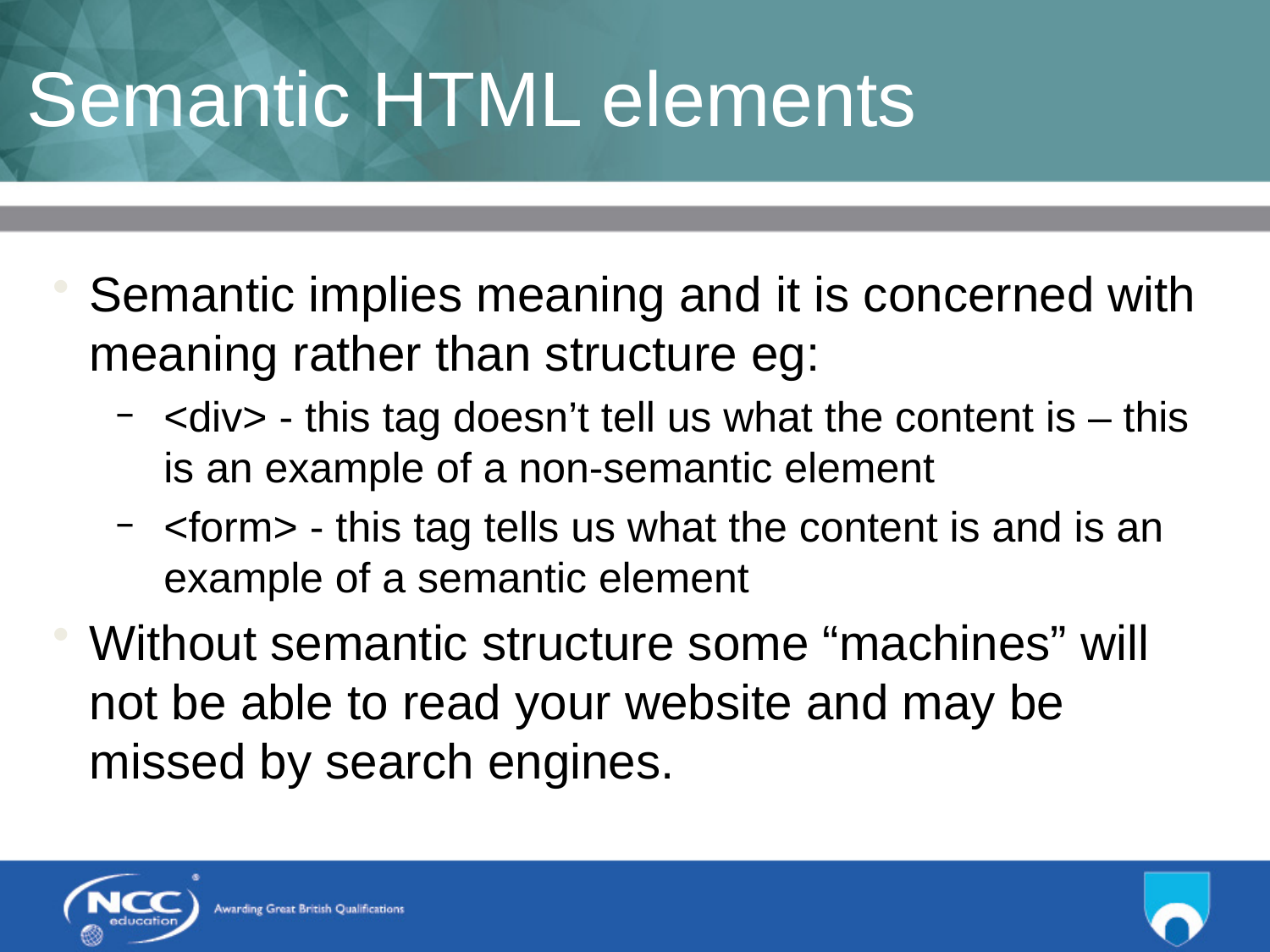

# Semantic HTML elements
Semantic implies meaning and it is concerned with meaning rather than structure eg:
<div> - this tag doesn’t tell us what the content is – this is an example of a non-semantic element
<form> - this tag tells us what the content is and is an example of a semantic element
Without semantic structure some “machines” will not be able to read your website and may be missed by search engines.